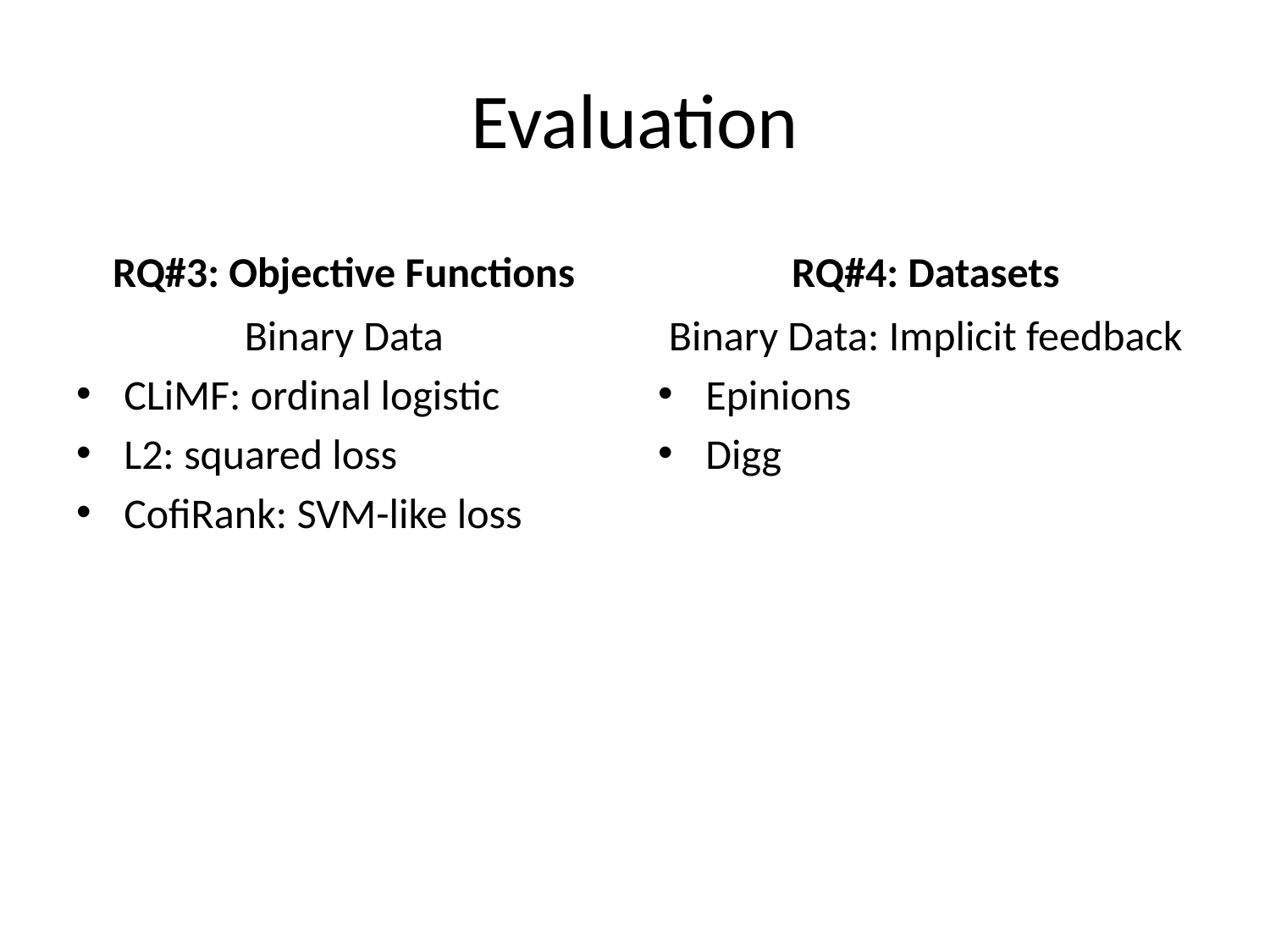

# Evaluation
RQ#3: Objective Functions
RQ#4: Datasets
Binary Data
CLiMF: ordinal logistic
L2: squared loss
CofiRank: SVM-like loss

Binary Data: Implicit feedback
Epinions
Digg